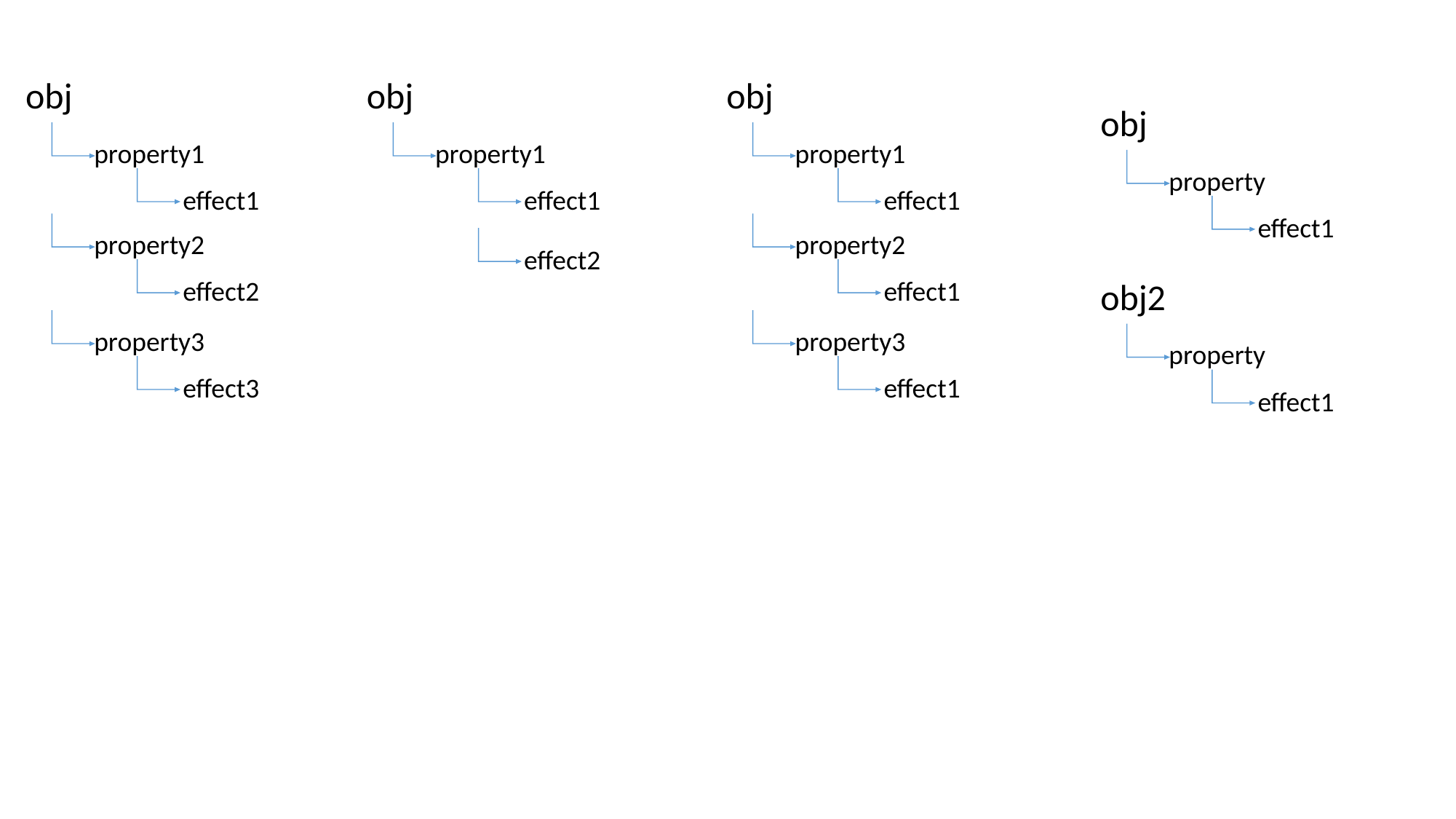

obj
obj
obj
obj

property1
property1
property1

property

effect1
effect1
effect1

effect1

property2
property2

effect2

effect2
effect1
obj2

property3
property3

property

effect3
effect1

effect1